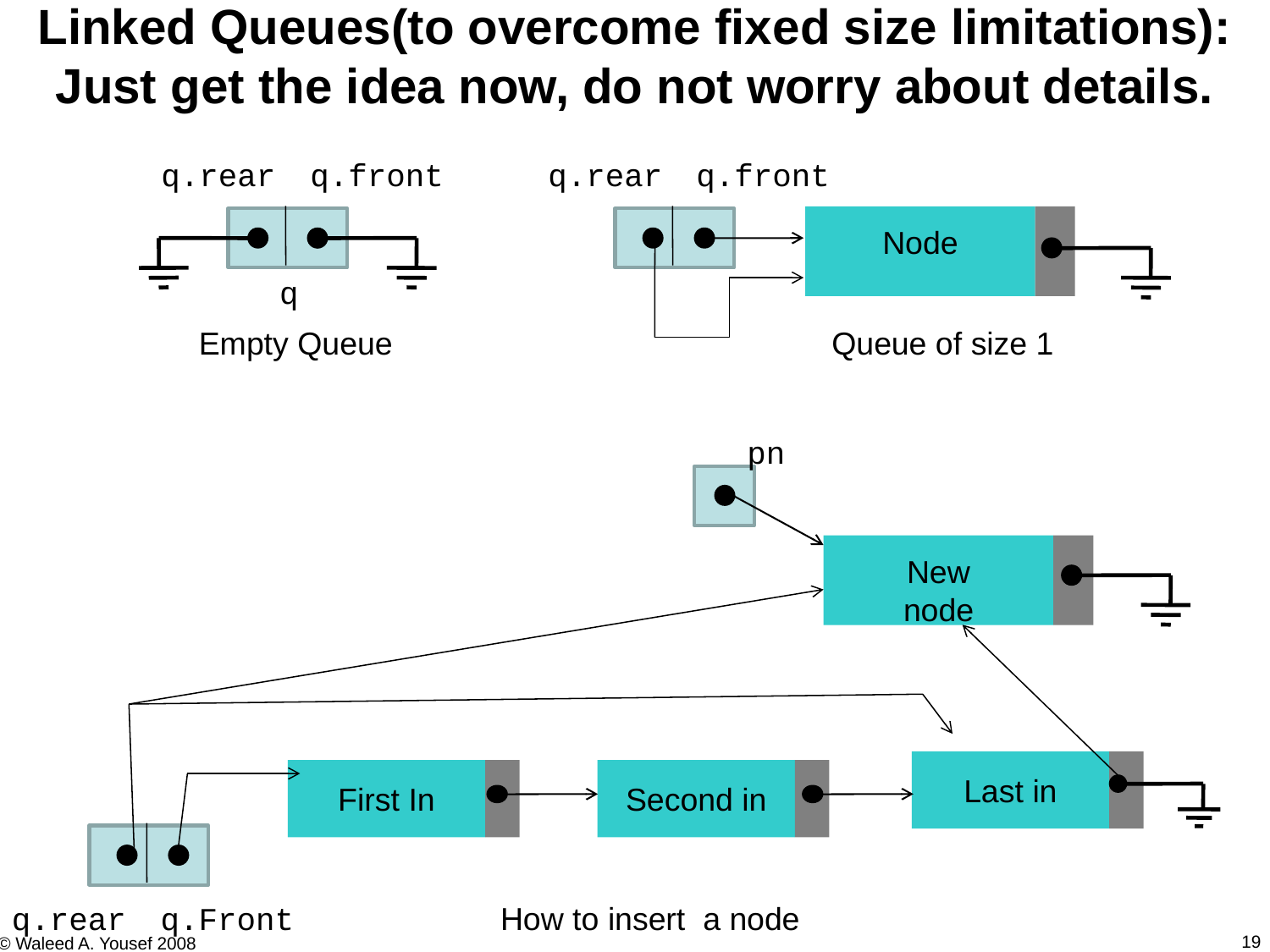

Linked Queues(to overcome fixed size limitations):
Just get the idea now, do not worry about details.
q.rear
q.front
q.rear
q.front

Node

q
Empty Queue
Queue of size 1
pn

New
node

Last in

First In

Second in

How to insert  a node
q.rear
q.Front
19
© Waleed A. Yousef 2008